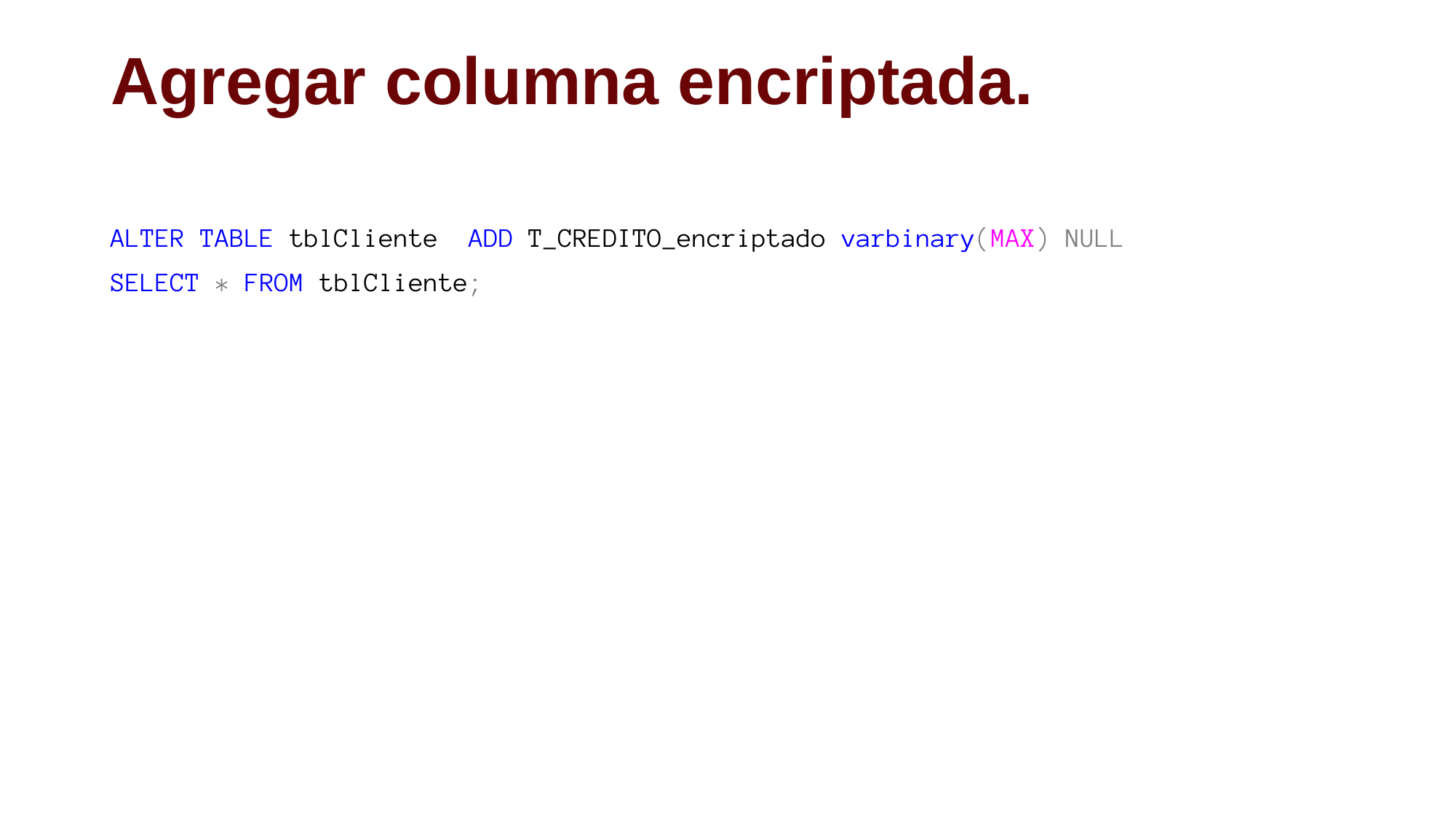

# Agregar columna encriptada.
ALTER TABLE tblCliente  ADD T_CREDITO_encriptado varbinary(MAX) NULL
SELECT * FROM tblCliente;